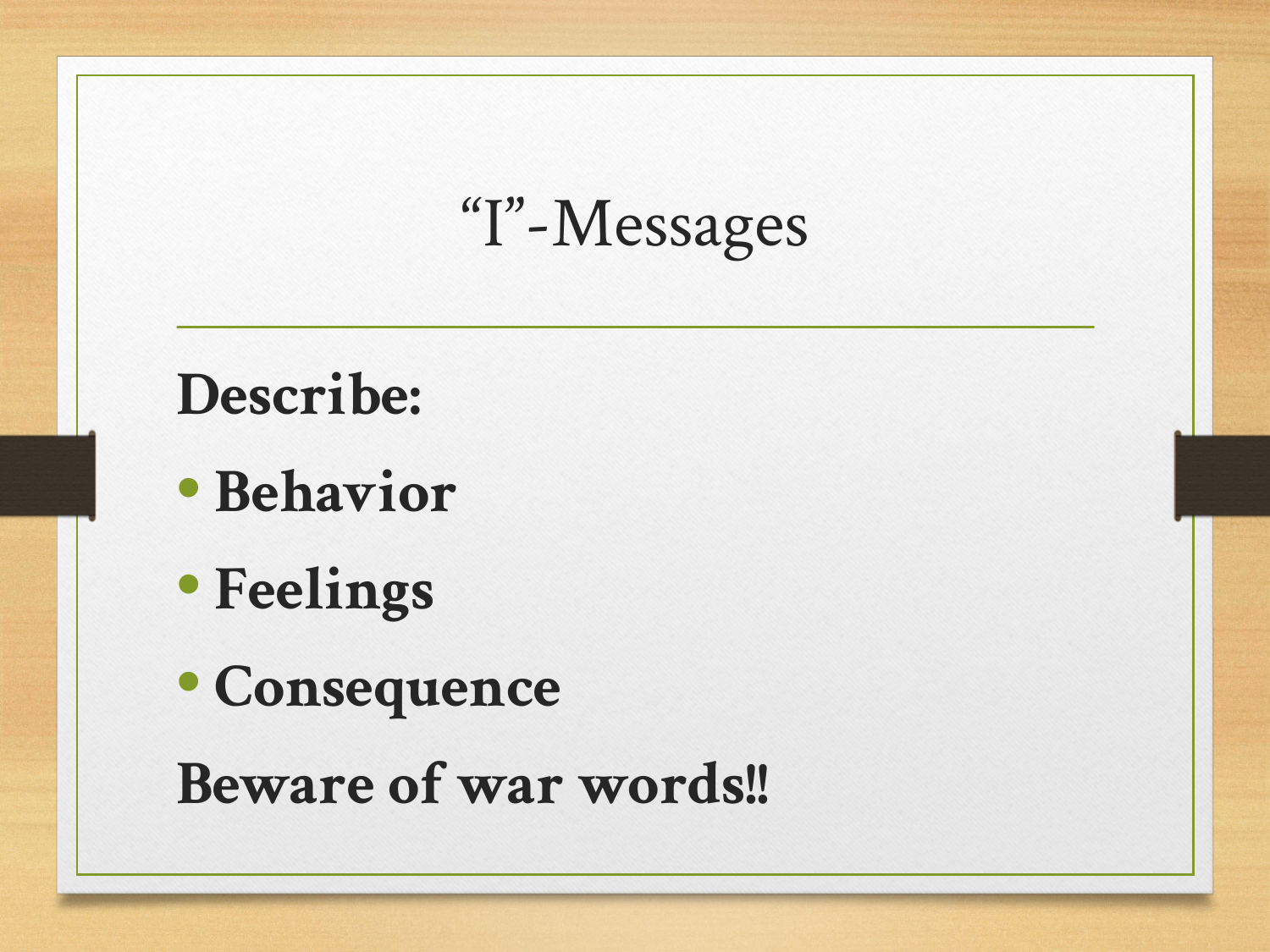

# “I”-Messages
Describe:
Behavior
Feelings
Consequence
Beware of war words!!